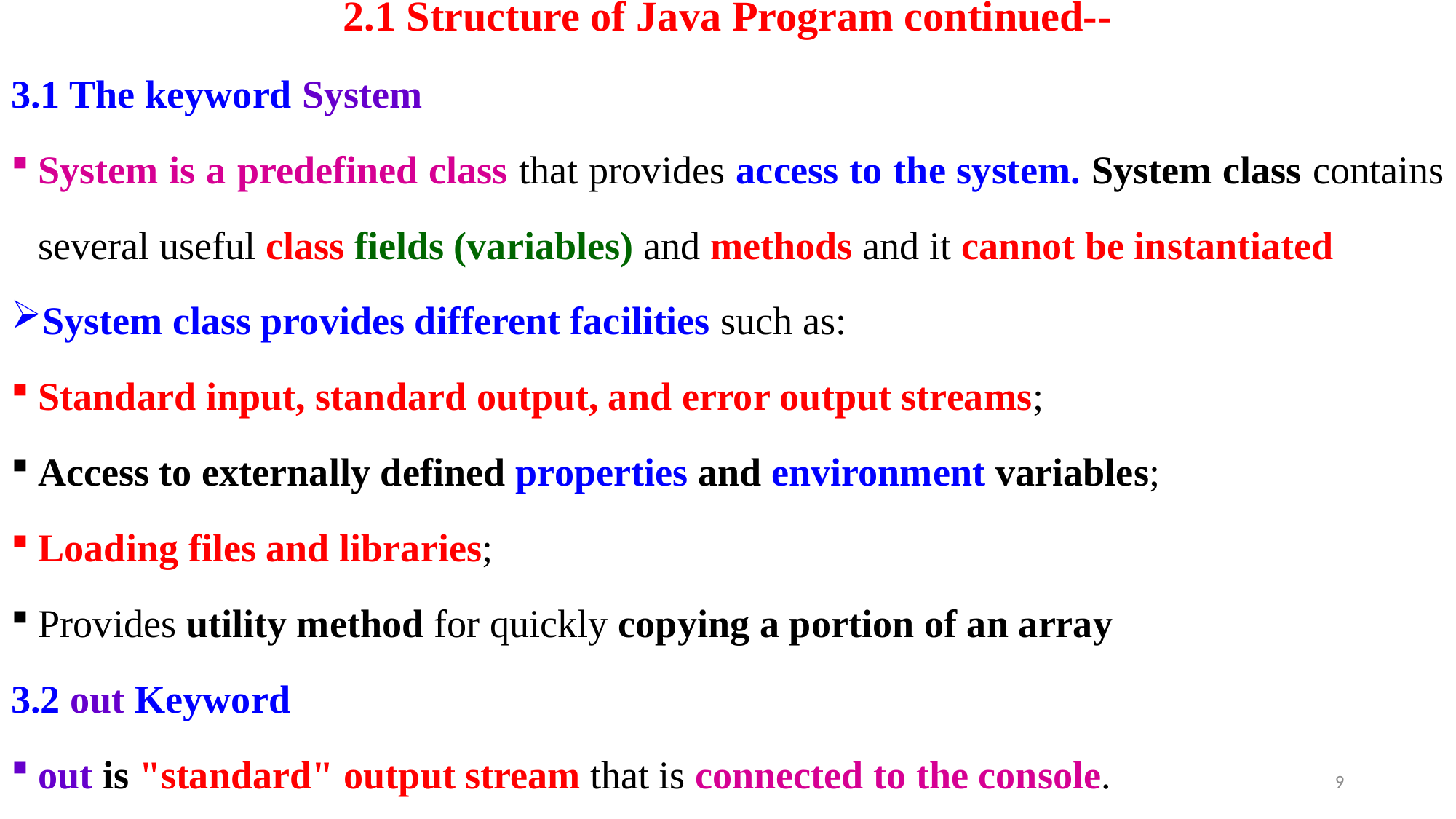

# 2.1 Structure of Java Program continued--
3.1 The keyword System
System is a predefined class that provides access to the system. System class contains several useful class fields (variables) and methods and it cannot be instantiated
System class provides different facilities such as:
Standard input, standard output, and error output streams;
Access to externally defined properties and environment variables;
Loading files and libraries;
Provides utility method for quickly copying a portion of an array
3.2 out Keyword
out is "standard" output stream that is connected to the console.

9